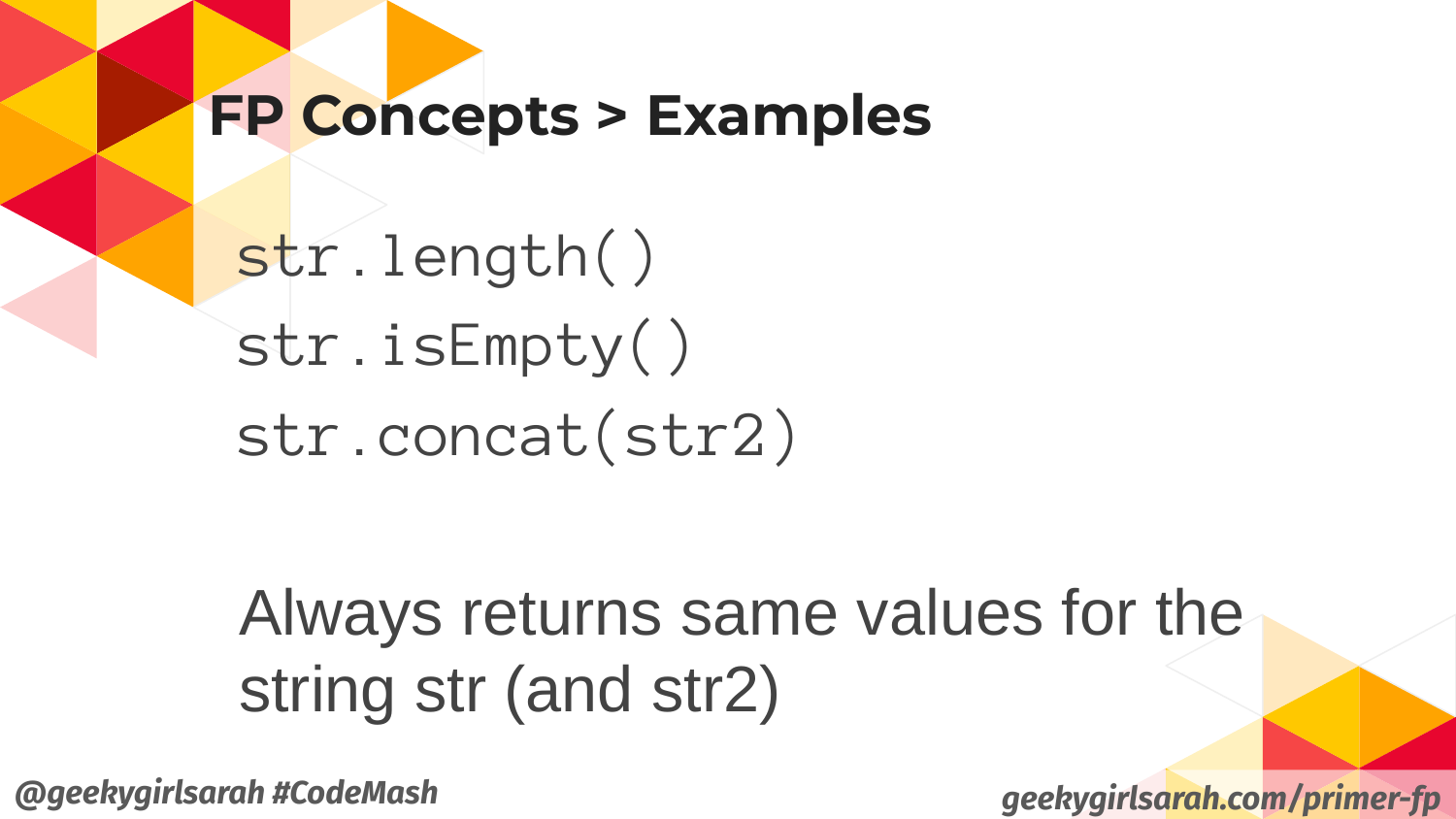

# FP Concepts > Examples
str.length()
str.isEmpty()
str.concat(str2)

Always returns same values for the string str (and str2)